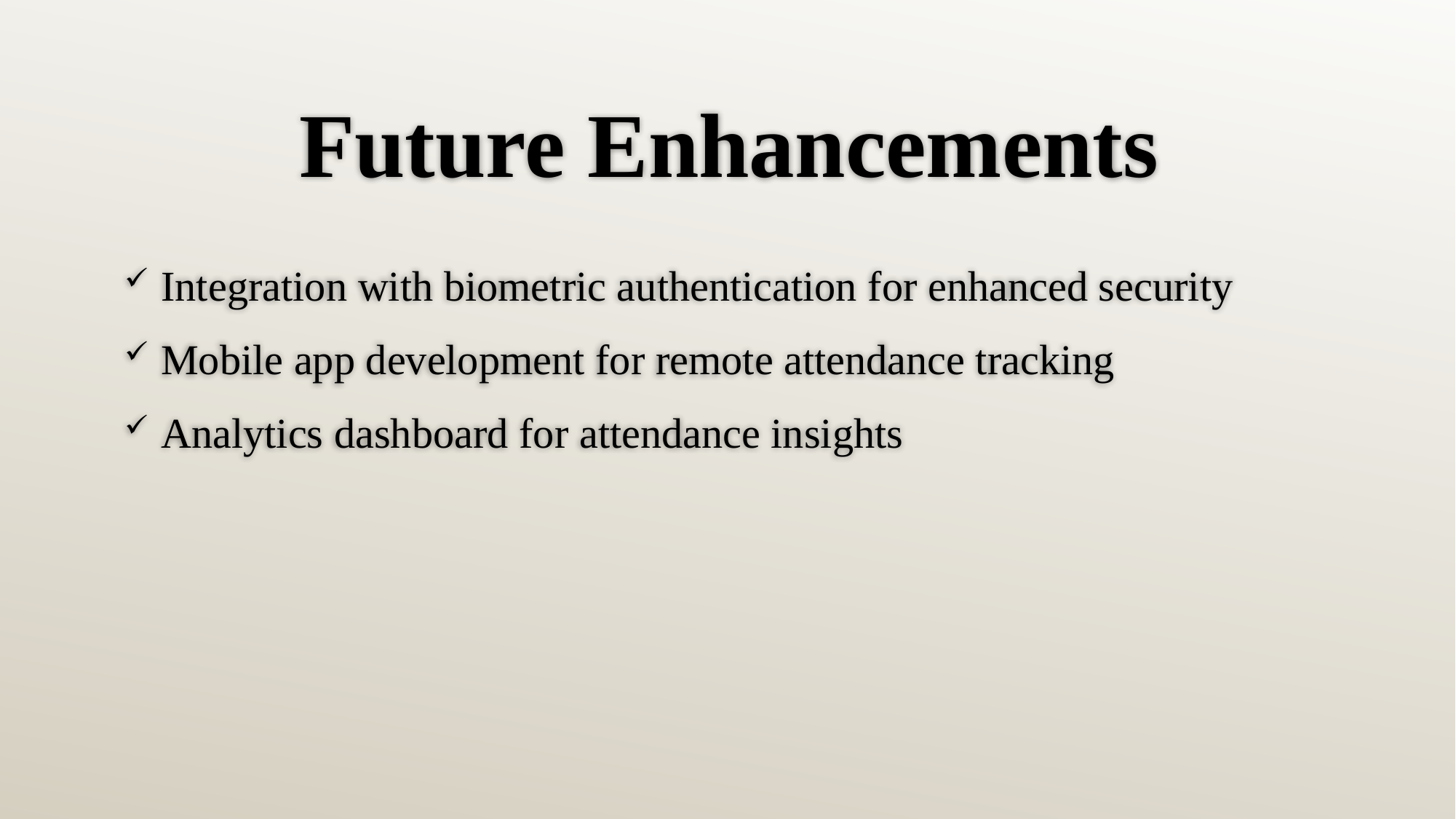

# Future Enhancements
Integration with biometric authentication for enhanced security
Mobile app development for remote attendance tracking
Analytics dashboard for attendance insights